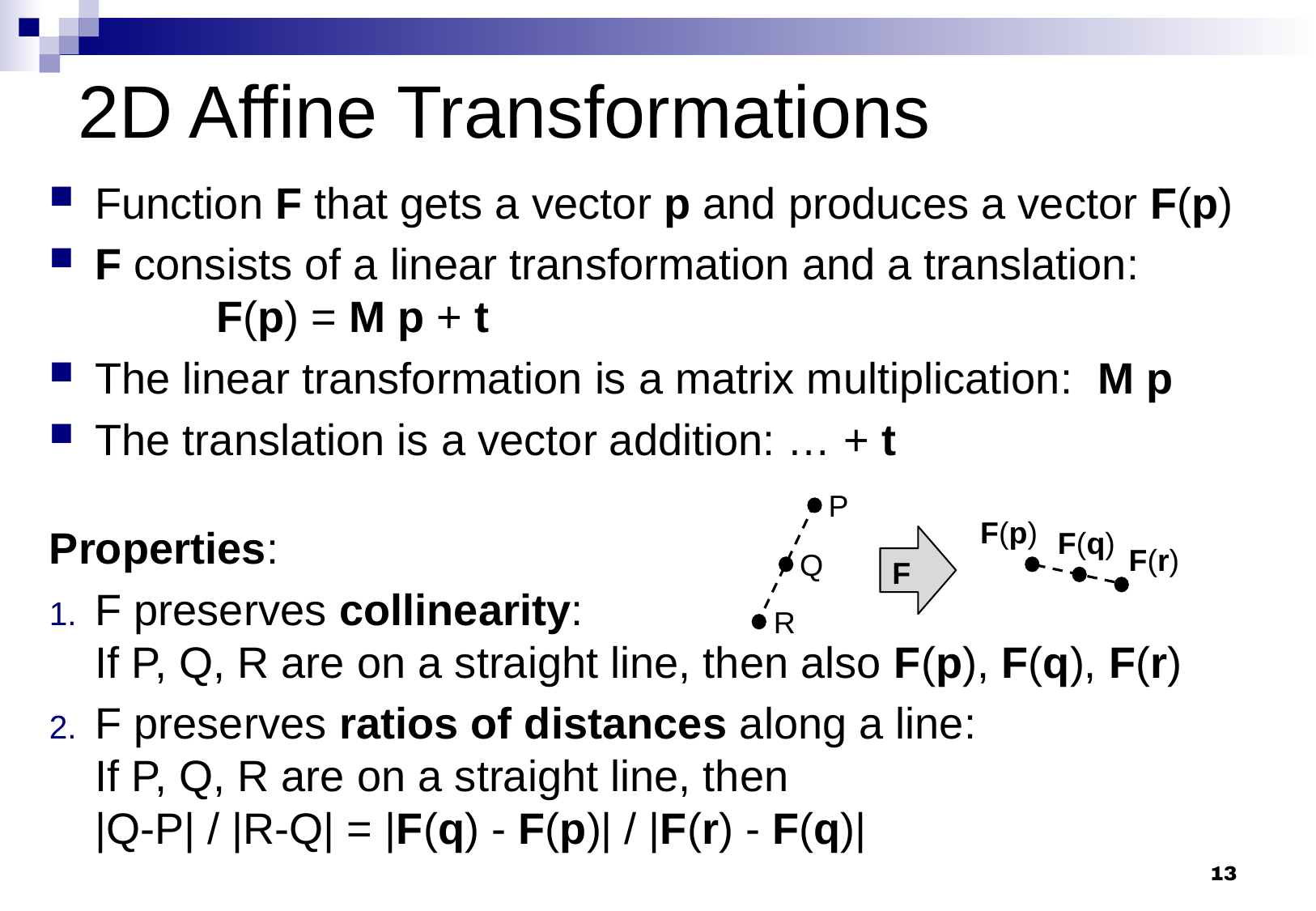

# 2D Affine Transformations
Function F that gets a vector p and produces a vector F(p)
F consists of a linear transformation and a translation:
	F(p) = M p + t
The linear transformation is a matrix multiplication:  M p
The translation is a vector addition: … + t

Properties:
F preserves collinearity:
If P, Q, R are on a straight line, then also F(p), F(q), F(r)
F preserves ratios of distances along a line:
If P, Q, R are on a straight line, then
|Q-P| / |R-Q| = |F(q) - F(p)| / |F(r) - F(q)|
P

F(p)
F(q)
F
F(r)
Q

R

13